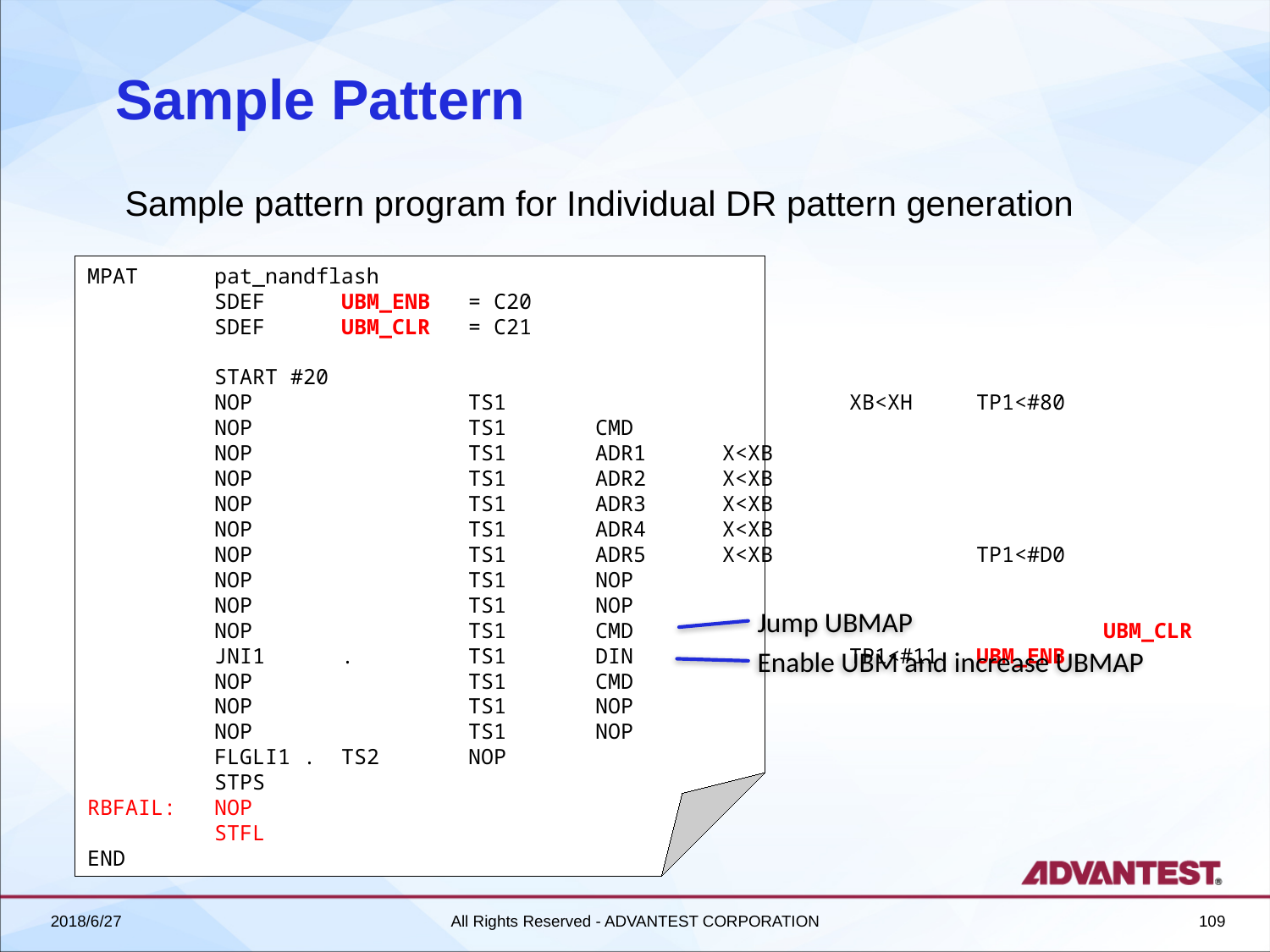

# Sample Pattern
Sample pattern program for Individual DR pattern generation
MPAT	pat_nandflash
	SDEF	UBM_ENB	= C20
	SDEF	UBM_CLR	= C21

	START #20
	NOP		TS1			XB<XH	TP1<#80
	NOP		TS1	CMD
	NOP		TS1	ADR1	X<XB
	NOP		TS1	ADR2	X<XB
	NOP		TS1	ADR3	X<XB
	NOP		TS1	ADR4	X<XB
	NOP		TS1	ADR5	X<XB		TP1<#D0
	NOP		TS1	NOP
	NOP		TS1	NOP
	NOP		TS1	CMD				UBM_CLR
	JNI1 	.	TS1	DIN		TP1<#11	UBM_ENB
	NOP		TS1	CMD
	NOP		TS1	NOP
	NOP		TS1	NOP
	FLGLI1 .	TS2	NOP
	STPS
RBFAIL:	NOP
	STFL
END
Jump UBMAP
Enable UBM and increase UBMAP
2018/6/27
All Rights Reserved - ADVANTEST CORPORATION
109